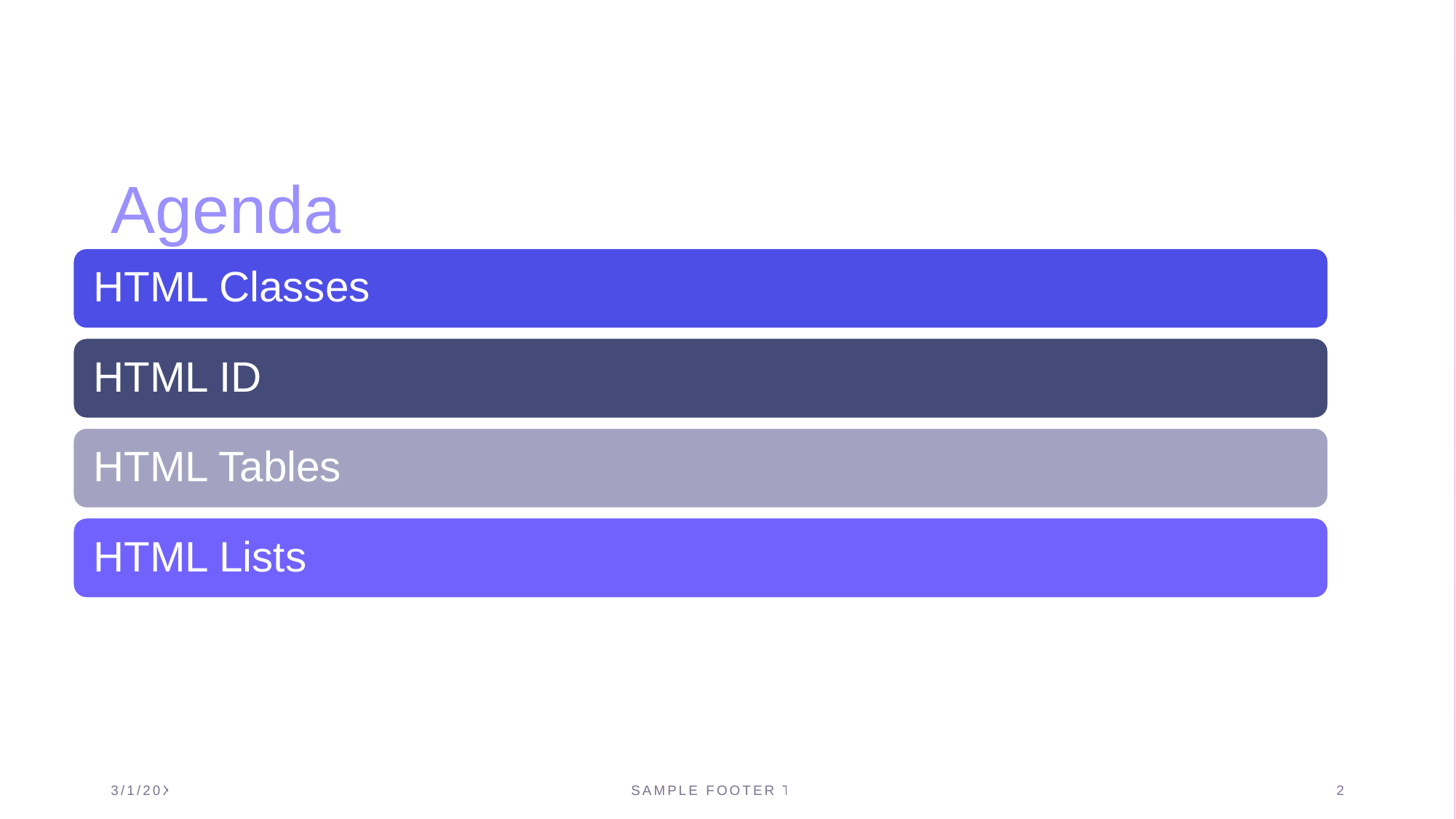

# Agenda
HTML Classes
HTML ID
HTML Tables
HTML Lists
3/1/20XX
SAMPLE FOOTER TEXT
2